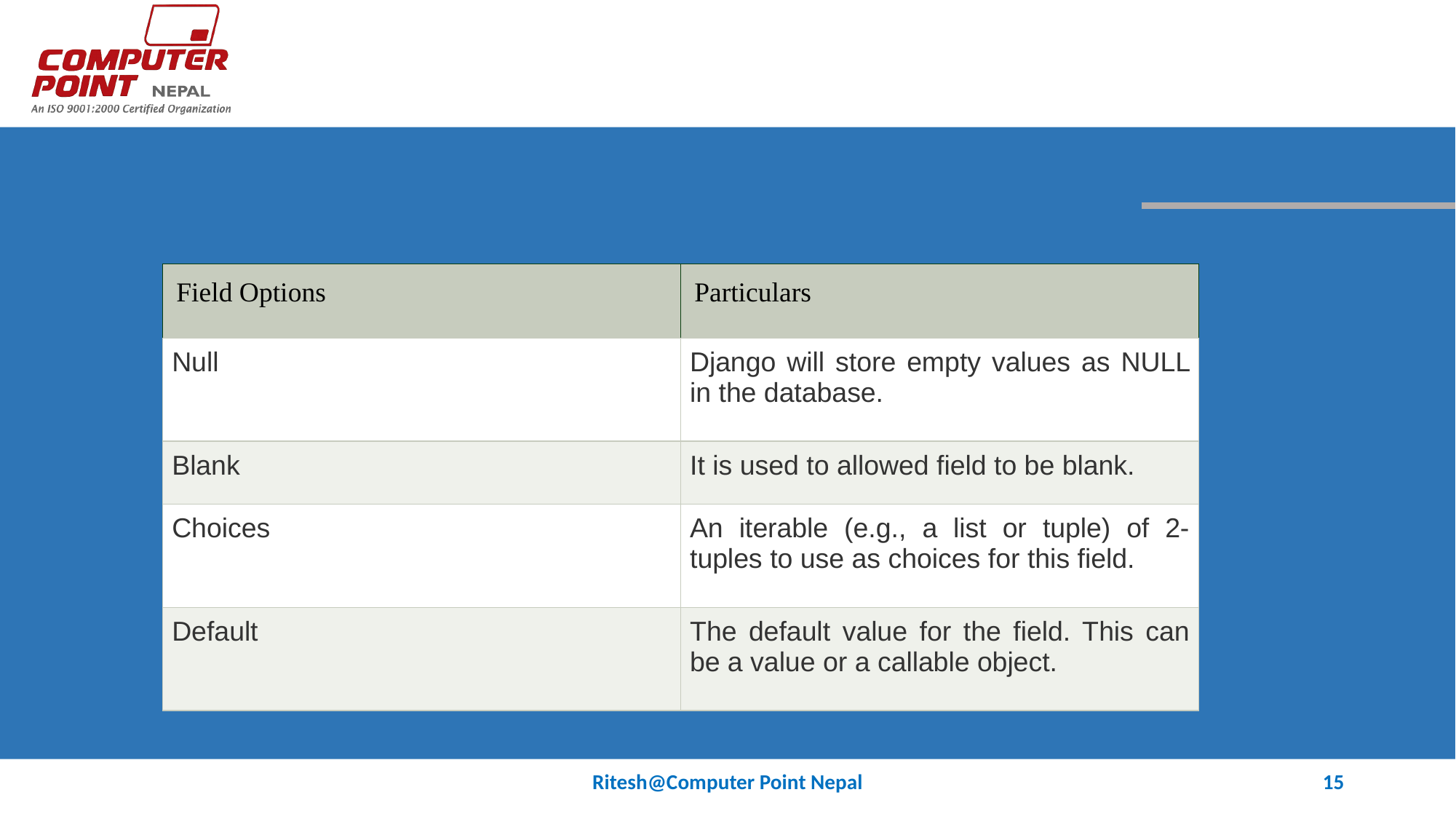

#
| Field Options | Particulars |
| --- | --- |
| Null | Django will store empty values as NULL in the database. |
| Blank | It is used to allowed field to be blank. |
| Choices | An iterable (e.g., a list or tuple) of 2-tuples to use as choices for this field. |
| Default | The default value for the field. This can be a value or a callable object. |

Ritesh@Computer Point Nepal

15